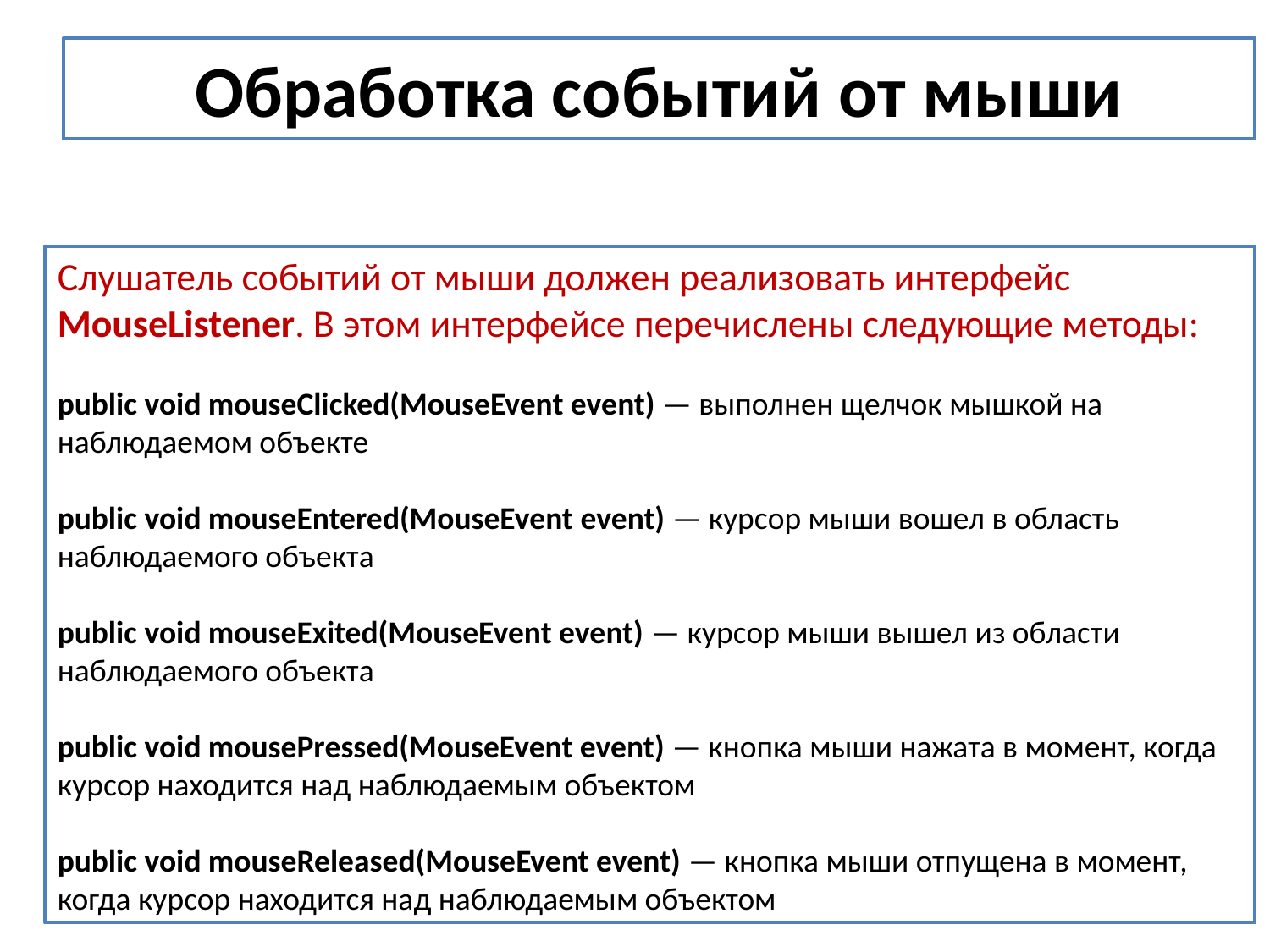

# Обработка событий от мыши
Слушатель событий от мыши должен реализовать интерфейс MouseListener. В этом интерфейсе перечислены следующие методы:

public void mouseClicked(MouseEvent event) — выполнен щелчок мышкой на наблюдаемом объекте

public void mouseEntered(MouseEvent event) — курсор мыши вошел в область наблюдаемого объекта

public void mouseExited(MouseEvent event) — курсор мыши вышел из области наблюдаемого объекта

public void mousePressed(MouseEvent event) — кнопка мыши нажата в момент, когда курсор находится над наблюдаемым объектом

public void mouseReleased(MouseEvent event) — кнопка мыши отпущена в момент, когда курсор находится над наблюдаемым объектом